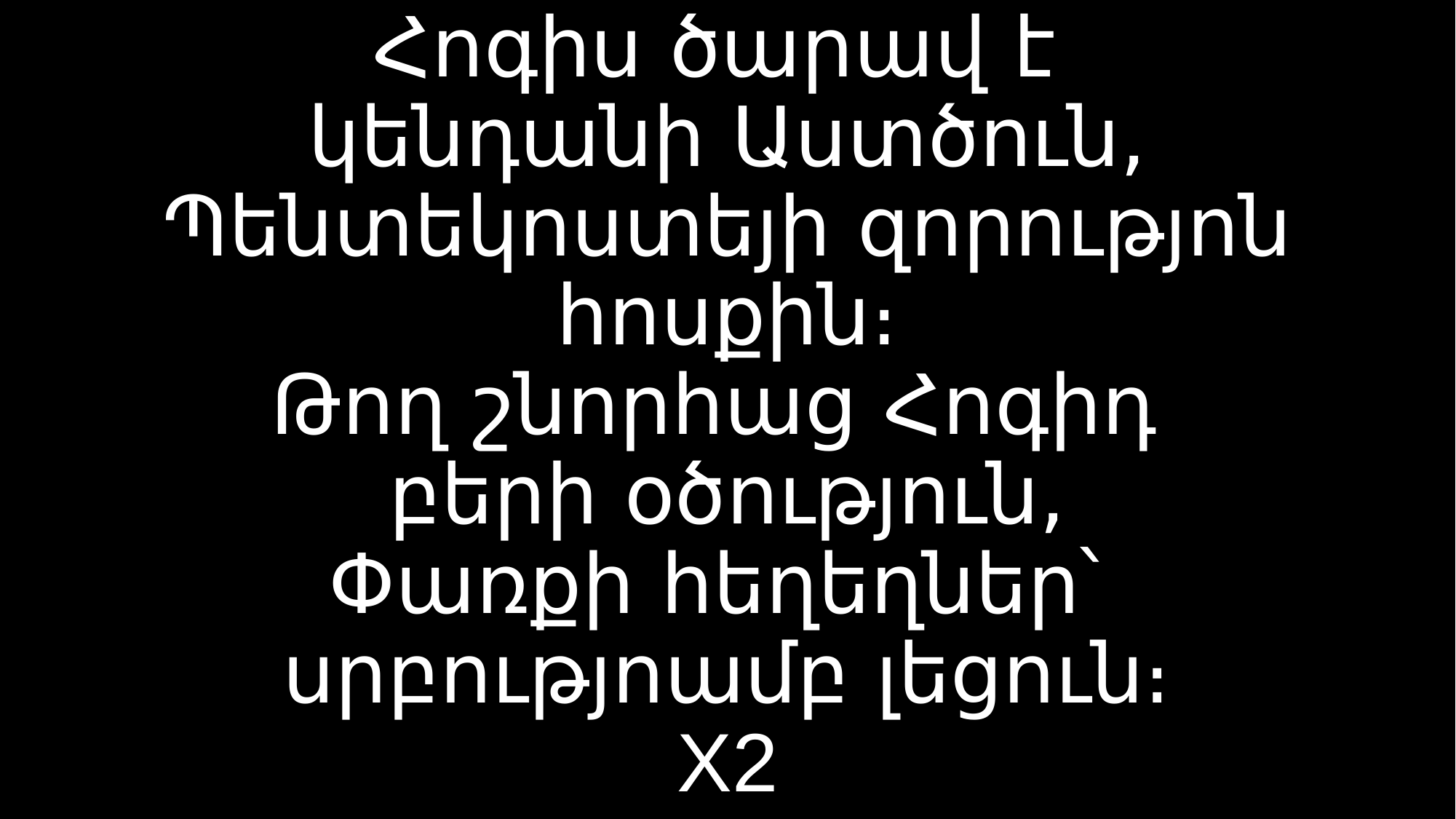

# Հոգիս ծարավ է կենդանի Աստծուն, Պենտեկոստեյի զորությոն հոսքին։ Թող շնորհաց Հոգիդ բերի օծություն, Փառքի հեղեղներ՝ սրբությոամբ լեցուն։ X2